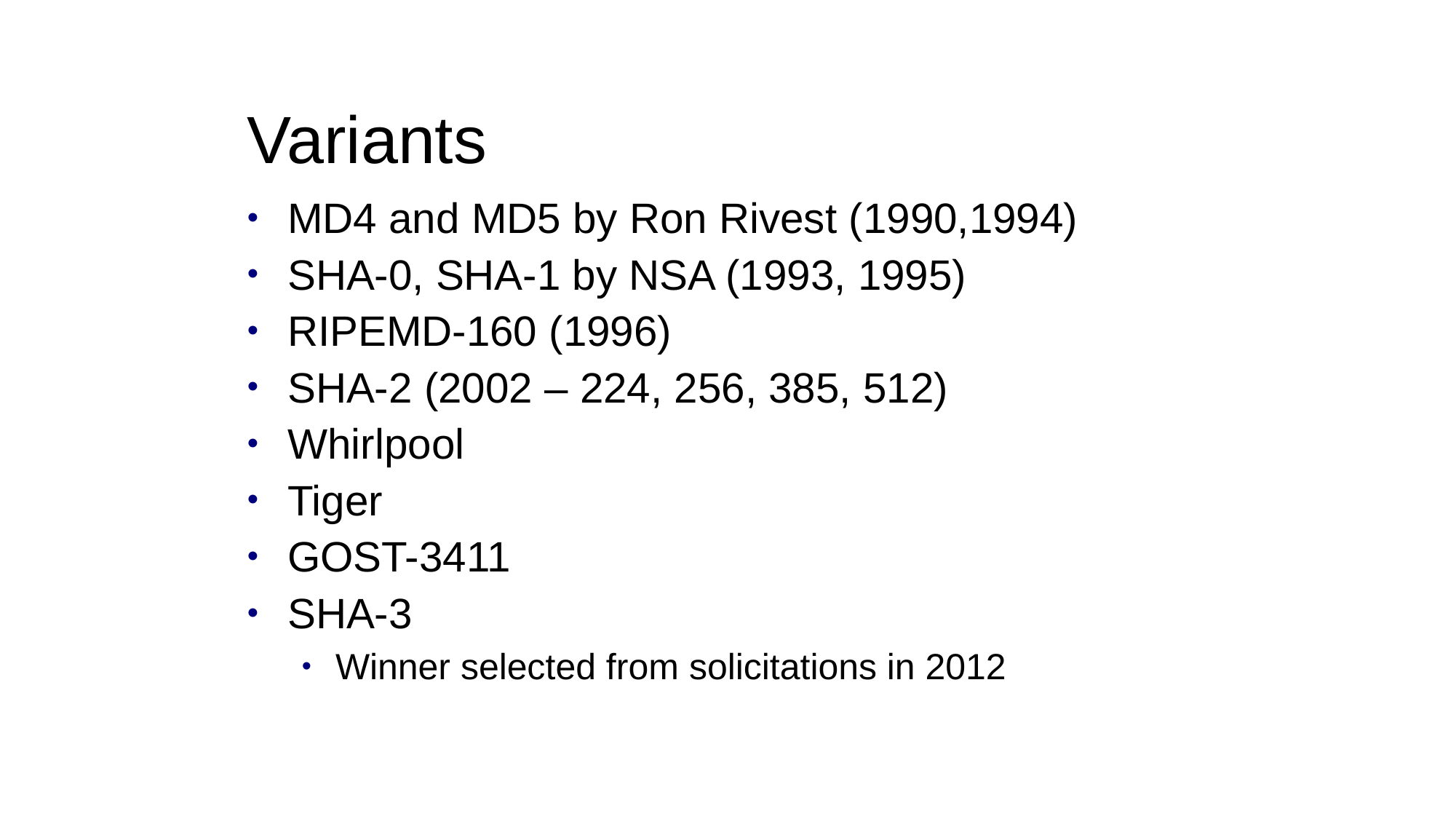

Variants
MD4 and MD5 by Ron Rivest (1990,1994)
SHA-0, SHA-1 by NSA (1993, 1995)
RIPEMD-160 (1996)
SHA-2 (2002 – 224, 256, 385, 512)
Whirlpool
Tiger
GOST-3411
SHA-3
Winner selected from solicitations in 2012